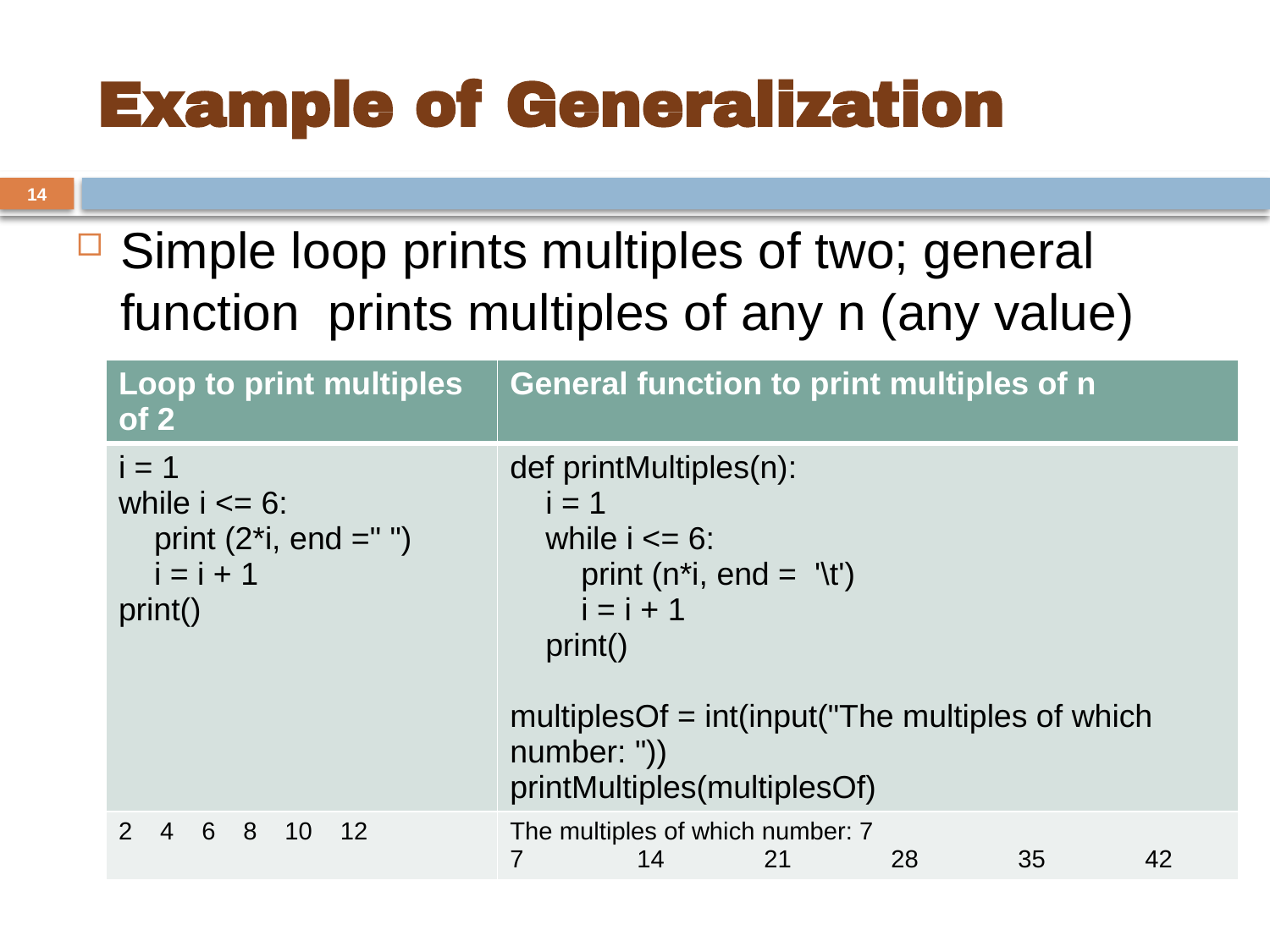

# Example of Generalization
14
Simple loop prints multiples of two; general function  prints multiples of any n (any value)

| Loop to print multiples of 2 | General function to print multiples of n |
| --- | --- |
| i = 1 while i <= 6: print (2\*i, end =" ") i = i + 1 print() | def printMultiples(n): i = 1 while i <= 6: print (n\*i, end = '\t') i = i + 1 print() multiplesOf = int(input("The multiples of which number: ")) printMultiples(multiplesOf) |
| 2    4    6    8    10    12 | The multiples of which number: 7 7 14 21 28 35 42 |